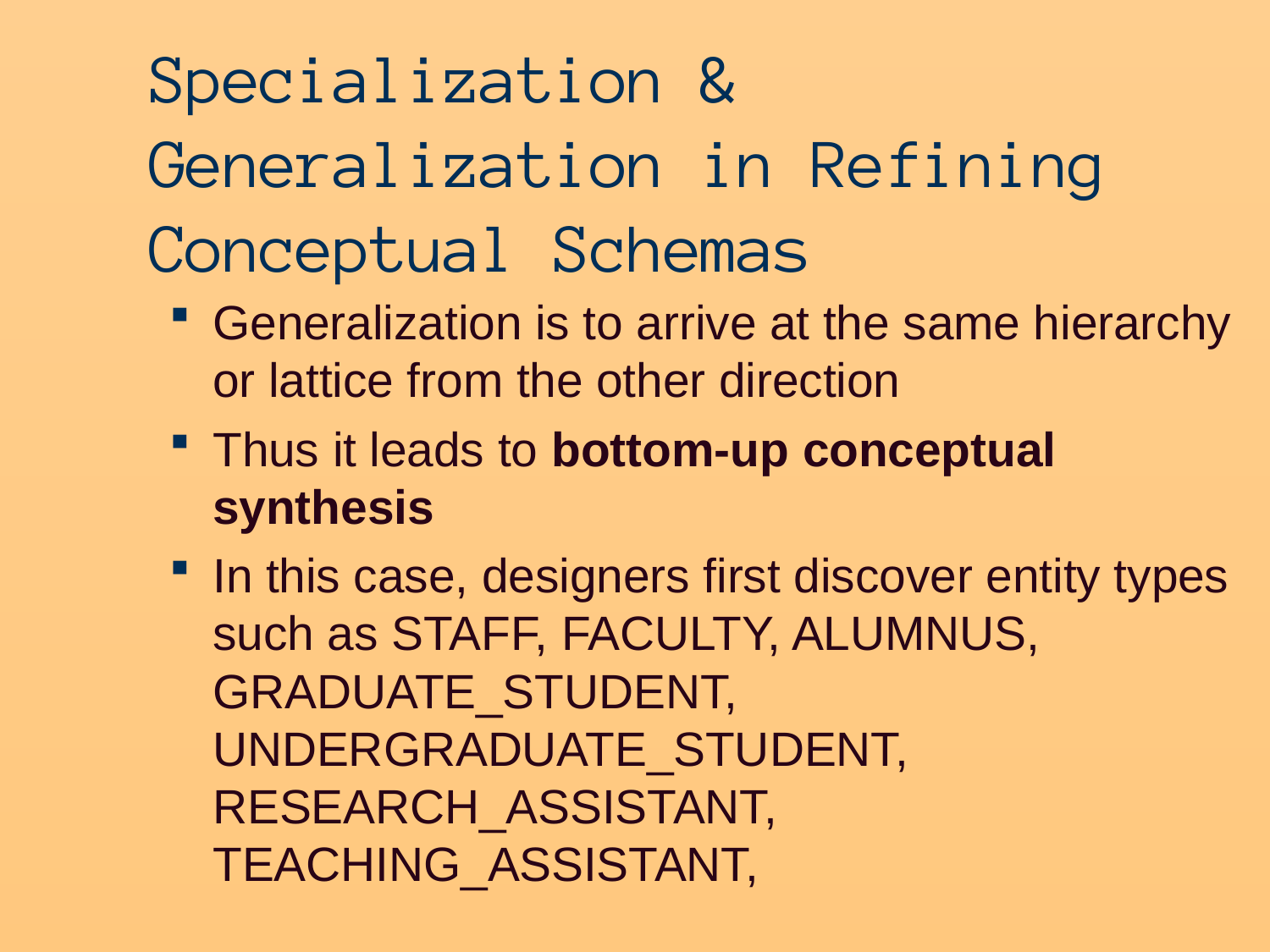

Specialization & Generalization in Refining Conceptual Schemas
Generalization is to arrive at the same hierarchy or lattice from the other direction
Thus it leads to bottom-up conceptual synthesis
In this case, designers first discover entity types such as STAFF, FACULTY, ALUMNUS, GRADUATE_STUDENT, UNDERGRADUATE_STUDENT, RESEARCH_ASSISTANT, TEACHING_ASSISTANT,